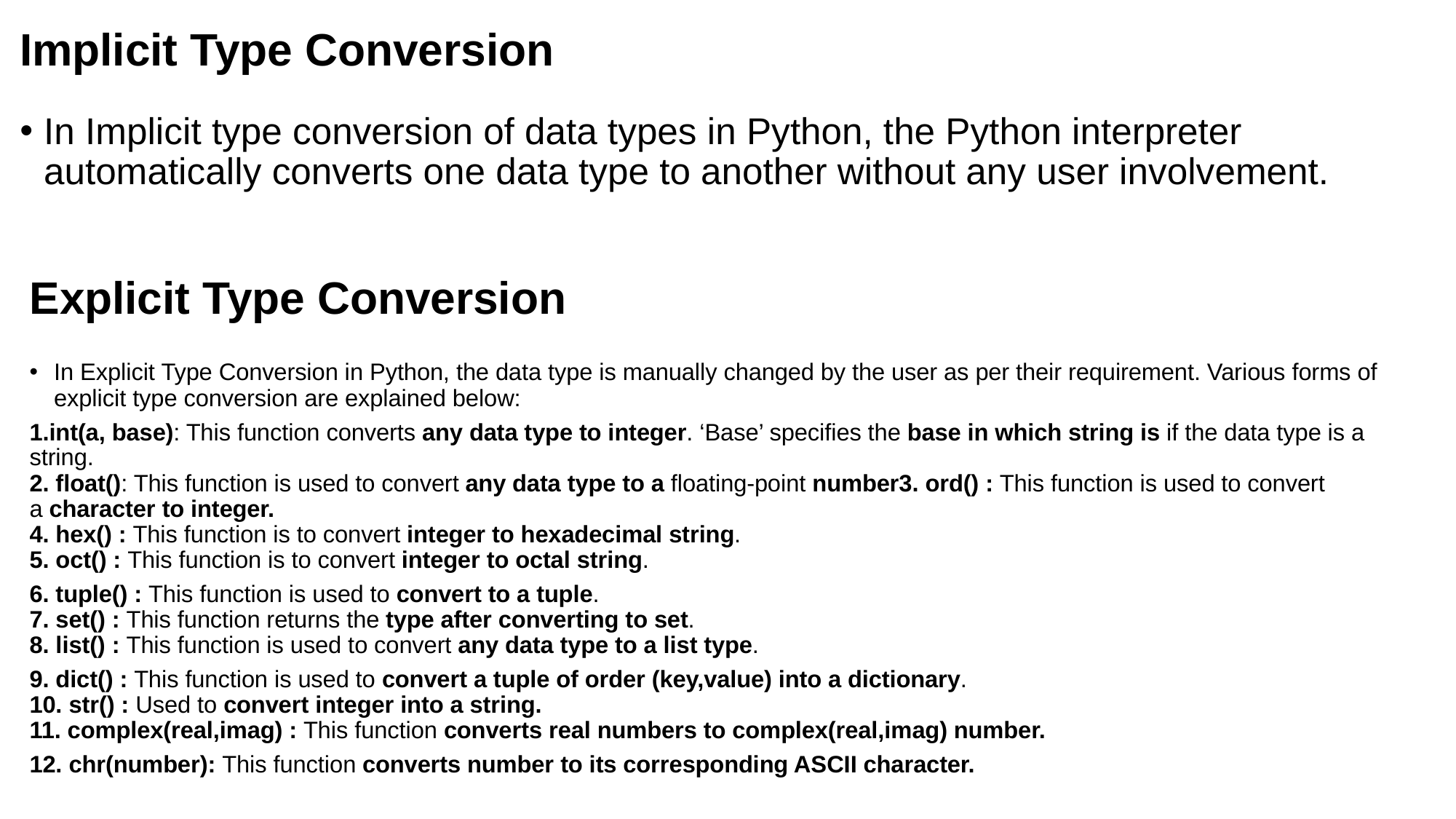

# Implicit Type Conversion
In Implicit type conversion of data types in Python, the Python interpreter automatically converts one data type to another without any user involvement.
Explicit Type Conversion
In Explicit Type Conversion in Python, the data type is manually changed by the user as per their requirement. Various forms of explicit type conversion are explained below:
1.int(a, base): This function converts any data type to integer. ‘Base’ specifies the base in which string is if the data type is a string.
2. float(): This function is used to convert any data type to a floating-point number3. ord() : This function is used to convert a character to integer.
4. hex() : This function is to convert integer to hexadecimal string.
5. oct() : This function is to convert integer to octal string.
6. tuple() : This function is used to convert to a tuple.
7. set() : This function returns the type after converting to set.
8. list() : This function is used to convert any data type to a list type.
9. dict() : This function is used to convert a tuple of order (key,value) into a dictionary.
10. str() : Used to convert integer into a string.
11. complex(real,imag) : This function converts real numbers to complex(real,imag) number.
12. chr(number): This function converts number to its corresponding ASCII character.